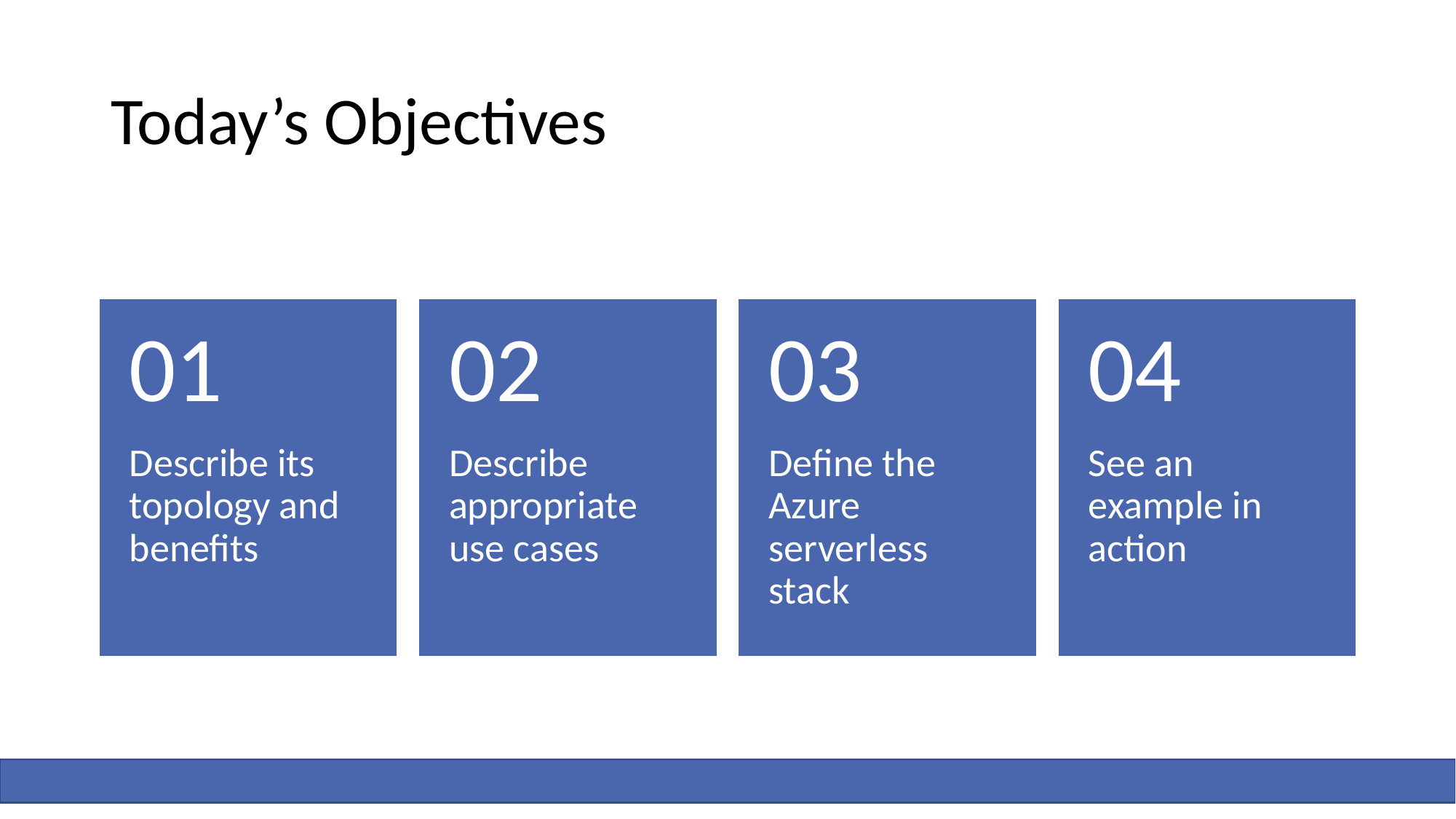

# Today’s Objectives
Describe its topology and benefits
01
Describe appropriate use cases
02
Define the Azure serverless stack
03
See an example in action
04